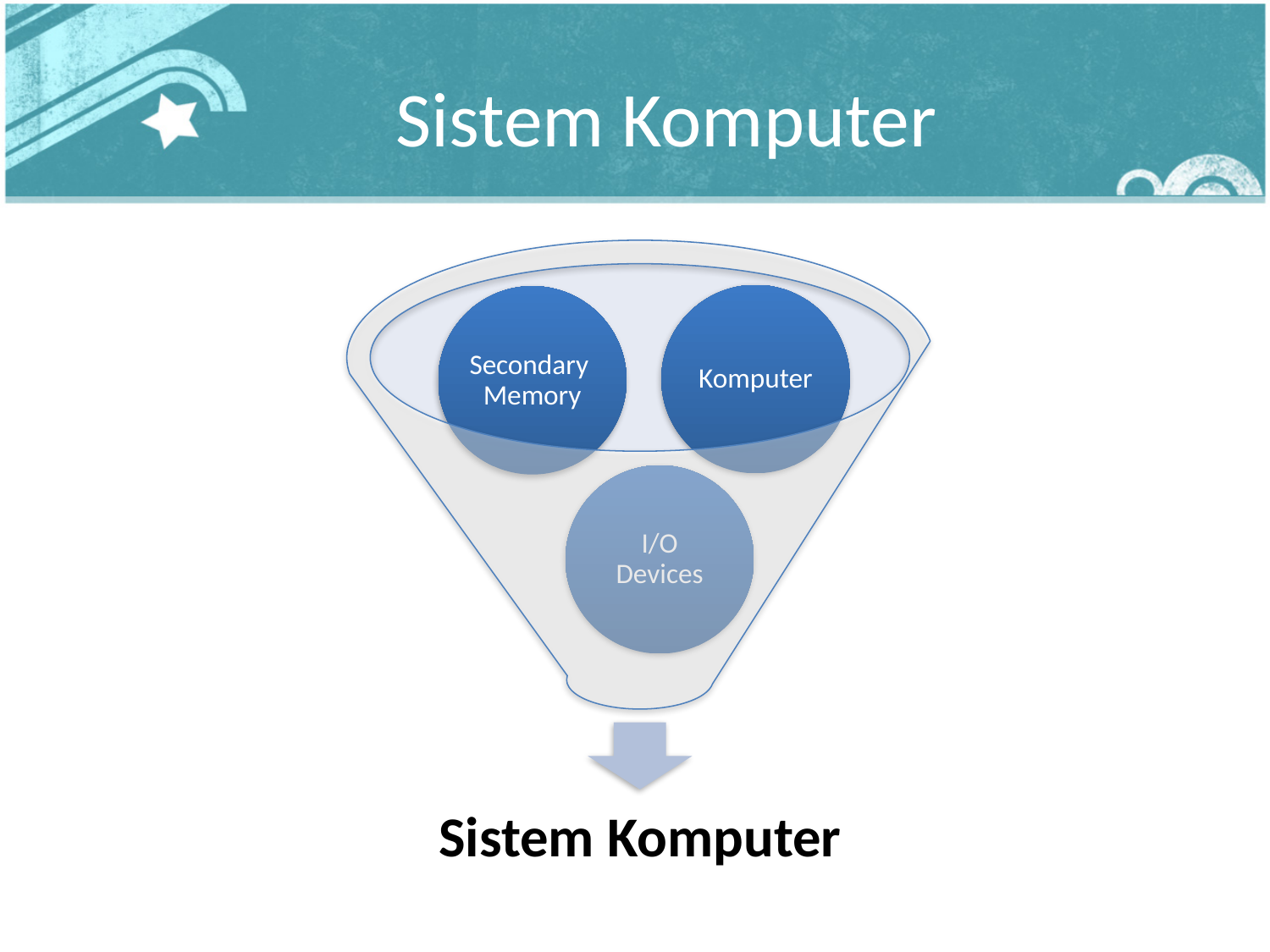

# Sistem Komputer
Sistem Komputer
I/O Devices
Secondary  Memory
Komputer